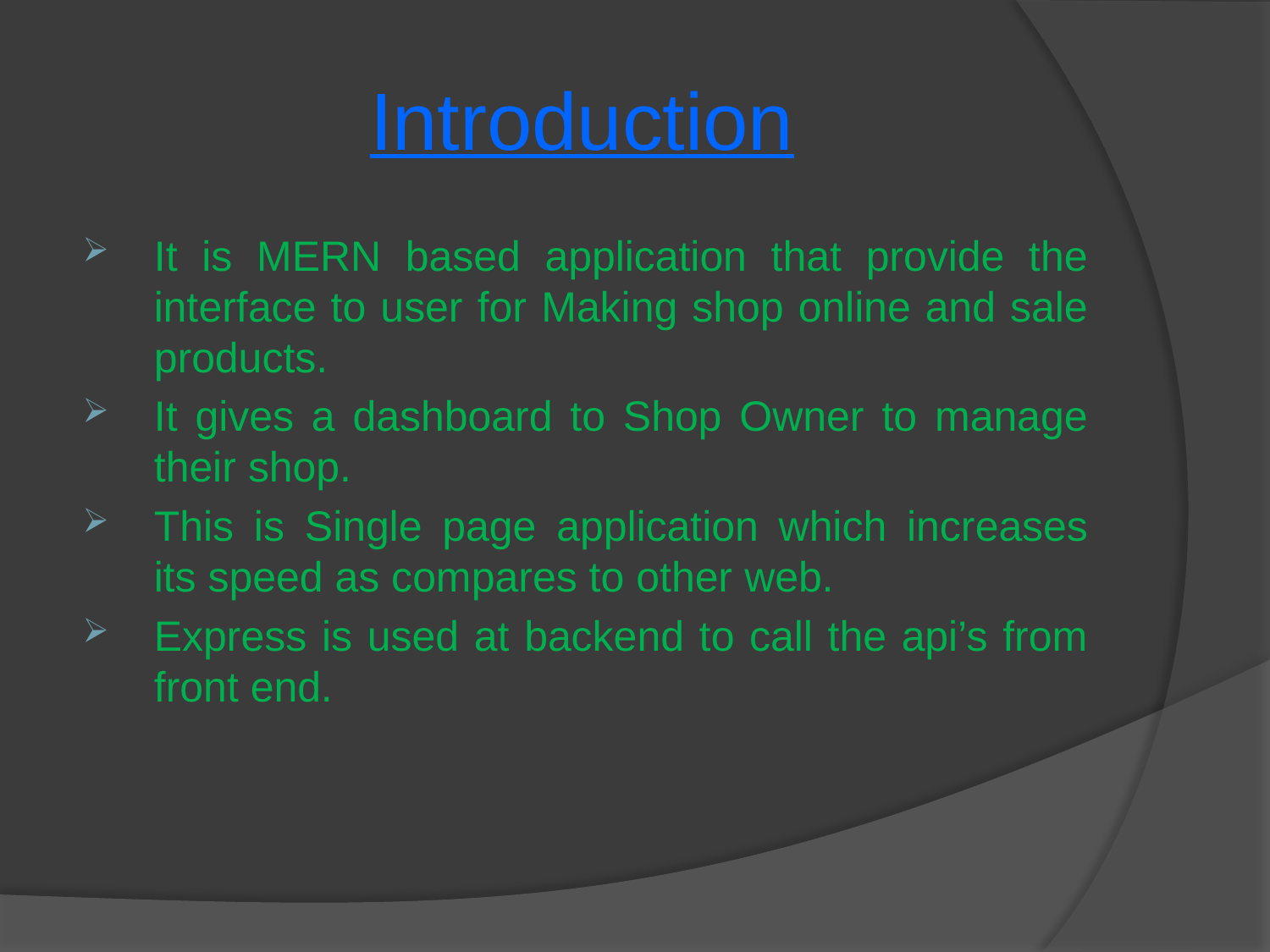

# Introduction
It is MERN based application that provide the interface to user for Making shop online and sale products.
It gives a dashboard to Shop Owner to manage their shop.
This is Single page application which increases its speed as compares to other web.
Express is used at backend to call the api’s from front end.